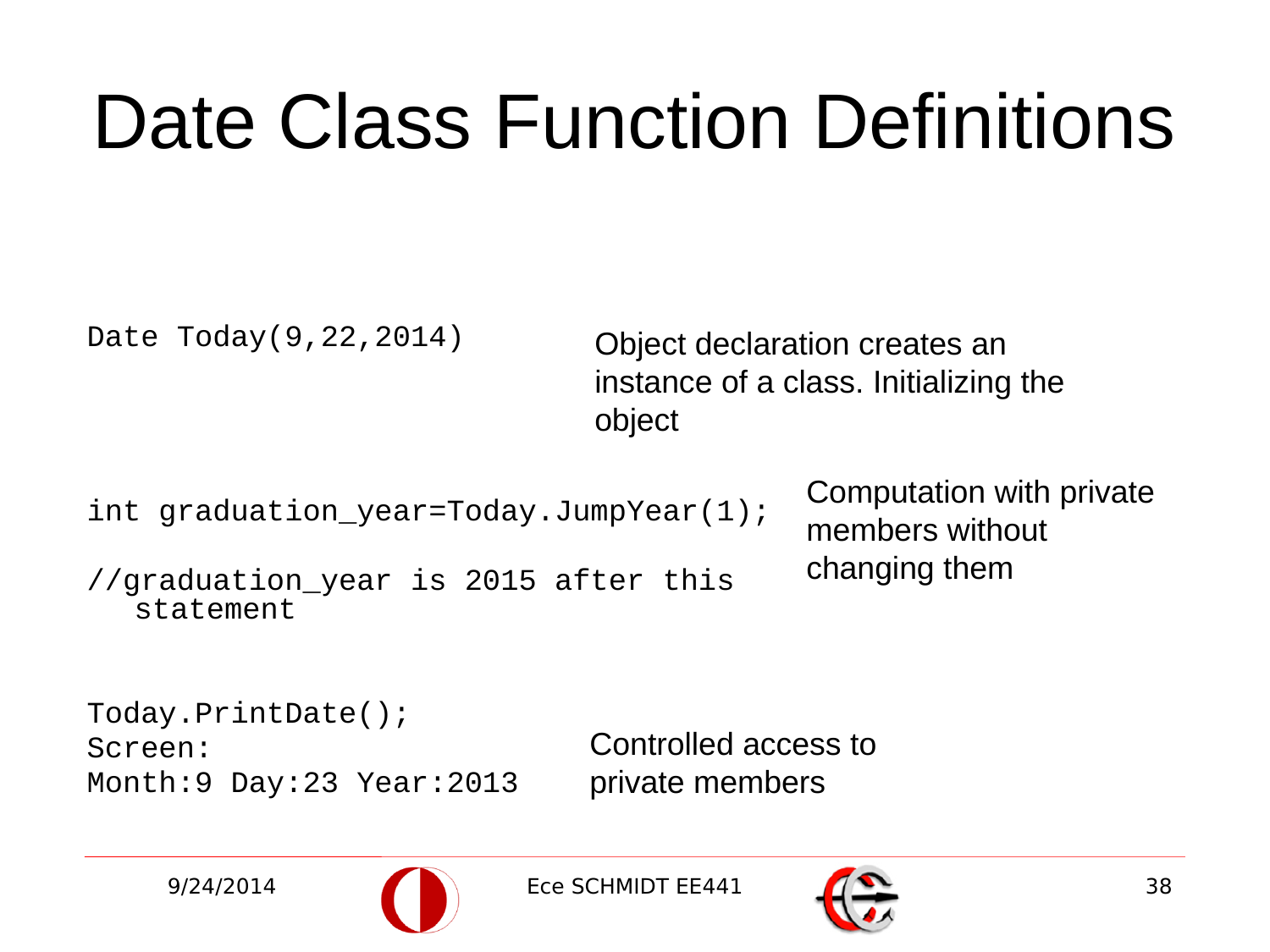

# Date Class Function Definitions
Date Today(9,22,2014)

int graduation_year=Today.JumpYear(1);

//graduation_year is 2015 after this statement

Today.PrintDate();
Screen:
Month:9 Day:23 Year:2013

Object declaration creates an instance of a class. Initializing the object
Computation with private members without changing them
Controlled access to private members
9/24/2014
Ece SCHMIDT EE441
38